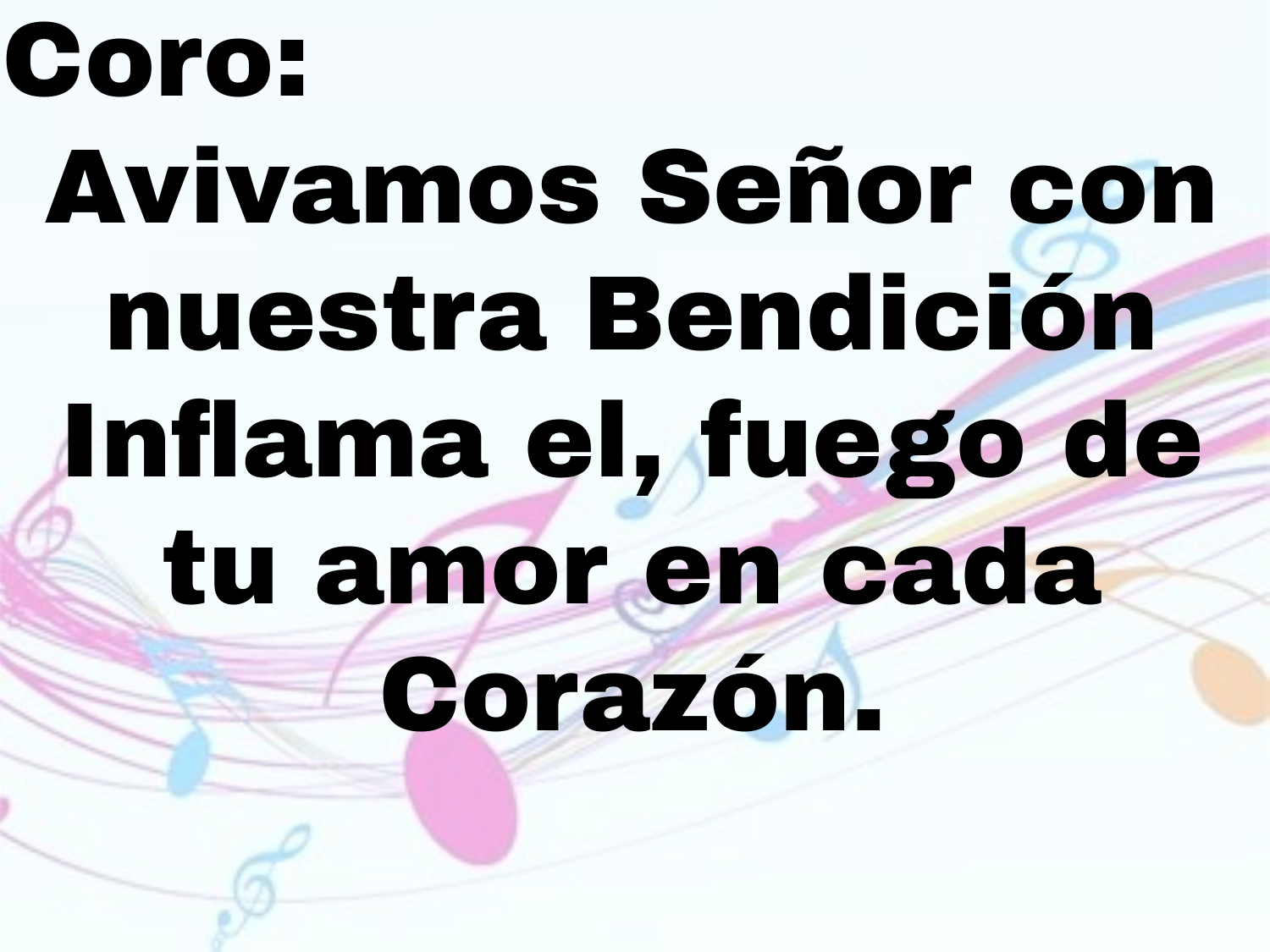

Coro:
Avivamos Señor con nuestra Bendición Inflama el, fuego de tu amor en cada Corazón.